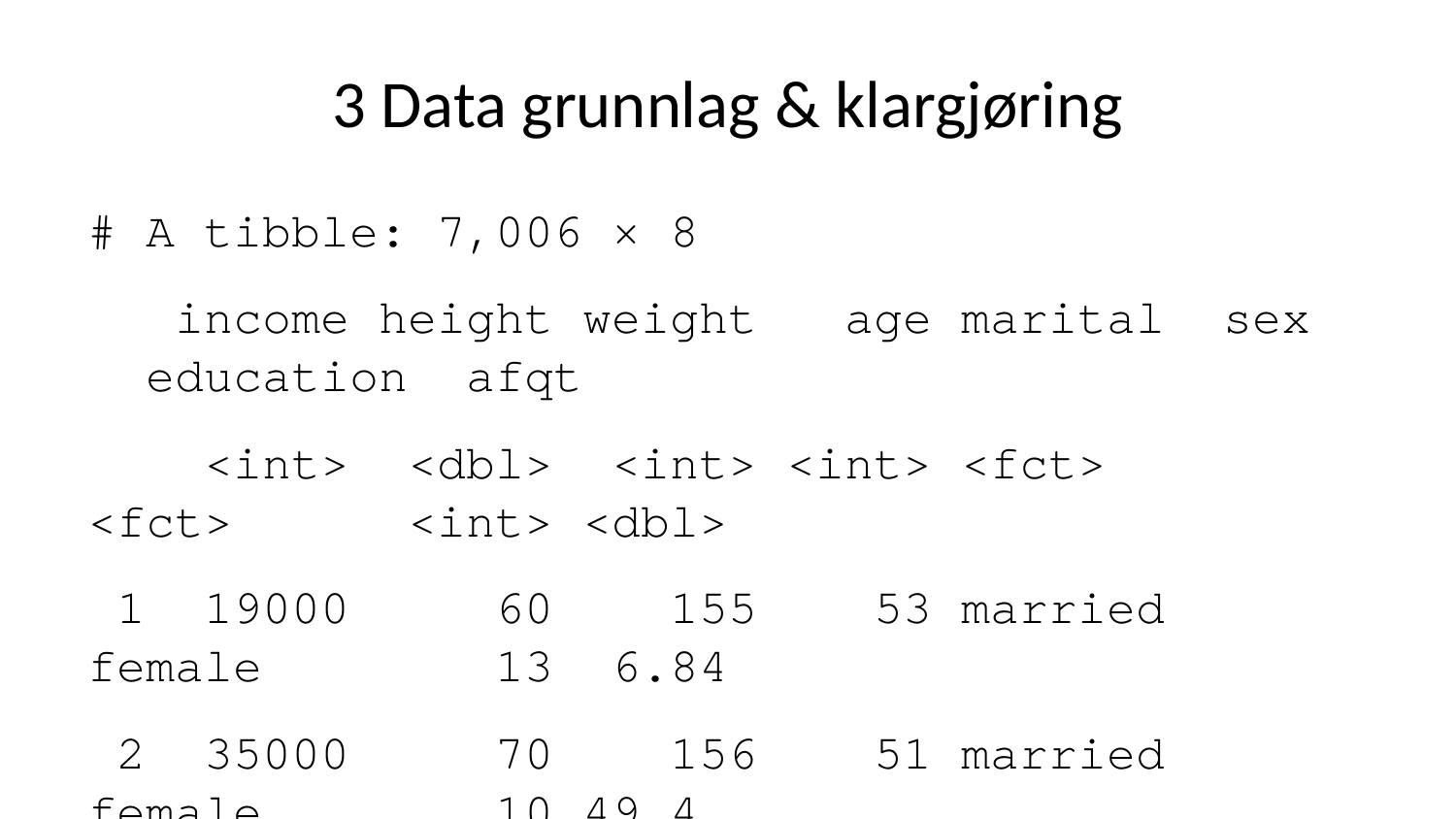

# 3 Data grunnlag & klargjøring
# A tibble: 7,006 × 8
   income height weight   age marital  sex    education  afqt
    <int>  <dbl>  <int> <int> <fct>    <fct>      <int> <dbl>
 1  19000     60    155    53 married  female        13  6.84
 2  35000     70    156    51 married  female        10 49.4
 3 105000     65    195    52 married  male          16 99.4
 4  40000     63    197    54 married  female        14 44.0
 5  75000     66    190    49 married  male          14 59.7
 6 102000     68    200    49 divorced female        18 98.8
 7      0     74    225    48 married  male          16 82.3
 8  70000     64    160    54 divorced female        12 50.3
 9  60000     69    162    55 divorced male          12 89.7
10 150000     69    194    54 divorced male          13 96.0
# ℹ 6,996 more rows